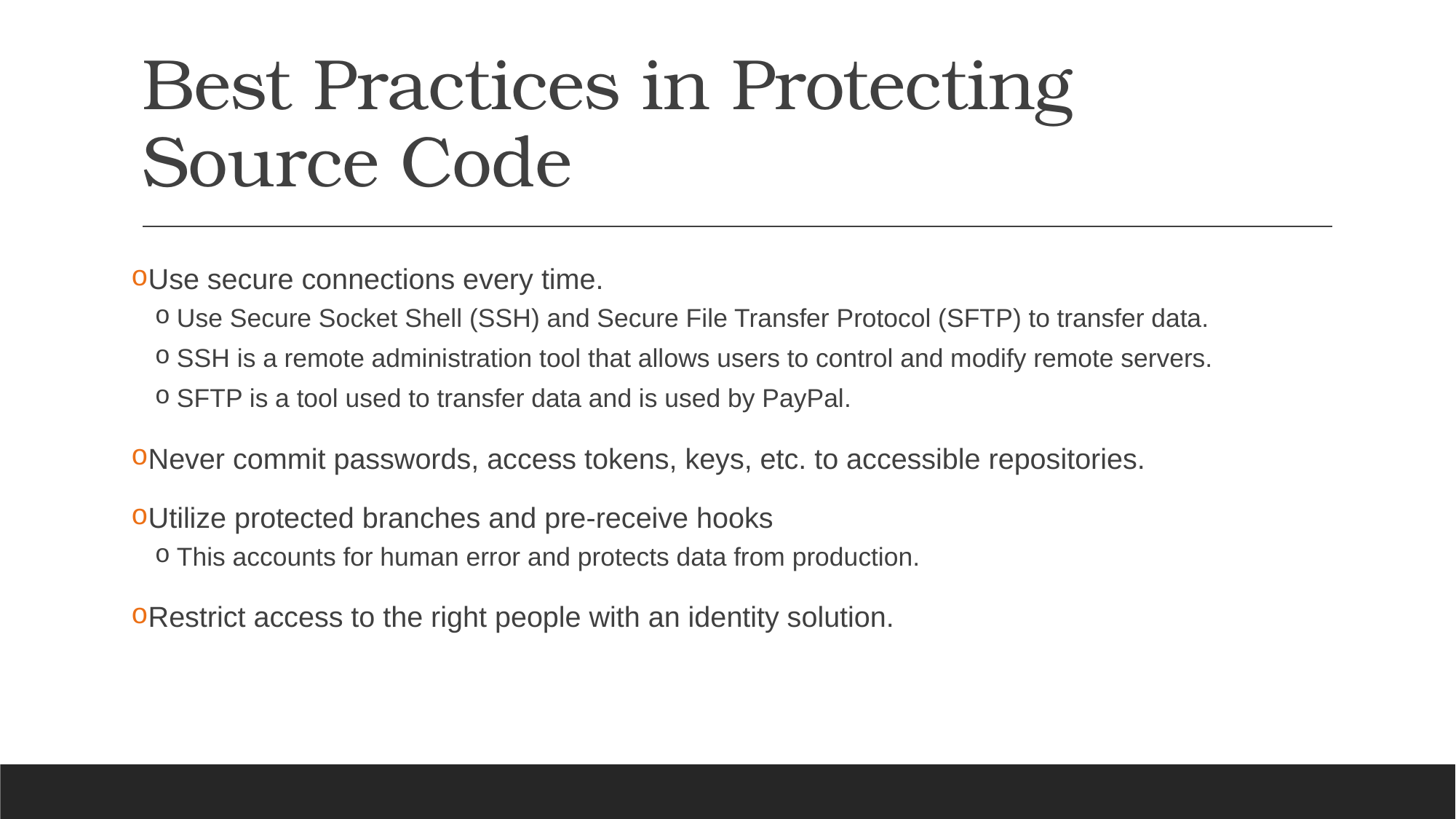

# Best Practices in Protecting Source Code
Use secure connections every time.
Use Secure Socket Shell (SSH) and Secure File Transfer Protocol (SFTP) to transfer data.
SSH is a remote administration tool that allows users to control and modify remote servers.
SFTP is a tool used to transfer data and is used by PayPal.
Never commit passwords, access tokens, keys, etc. to accessible repositories.
Utilize protected branches and pre-receive hooks
This accounts for human error and protects data from production.
Restrict access to the right people with an identity solution.